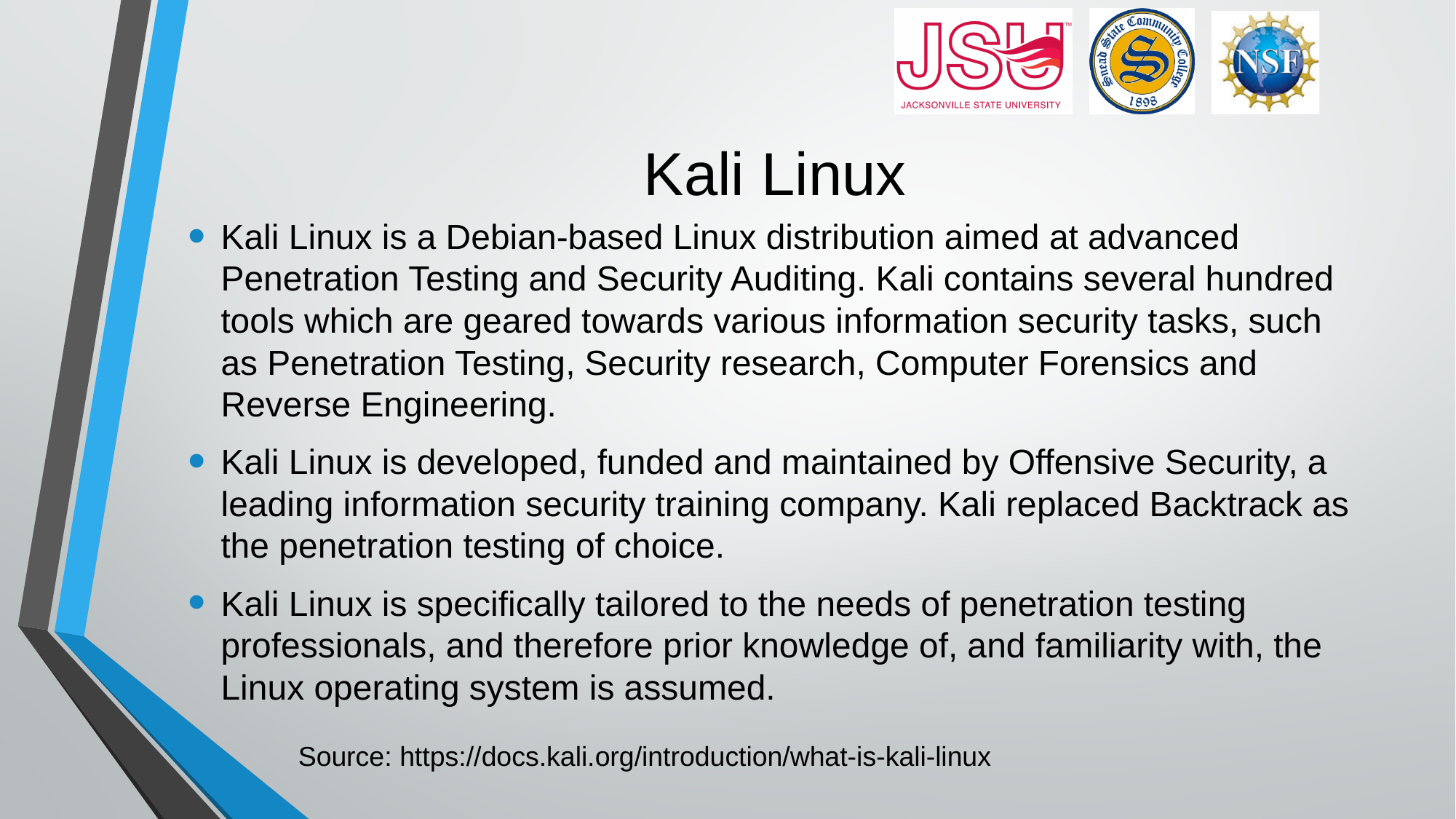

# Kali Linux
Kali Linux is a Debian-based Linux distribution aimed at advanced Penetration Testing and Security Auditing. Kali contains several hundred tools which are geared towards various information security tasks, such as Penetration Testing, Security research, Computer Forensics and Reverse Engineering.
Kali Linux is developed, funded and maintained by Offensive Security, a leading information security training company. Kali replaced Backtrack as the penetration testing of choice.
Kali Linux is specifically tailored to the needs of penetration testing professionals, and therefore prior knowledge of, and familiarity with, the Linux operating system is assumed.
Source: https://docs.kali.org/introduction/what-is-kali-linux